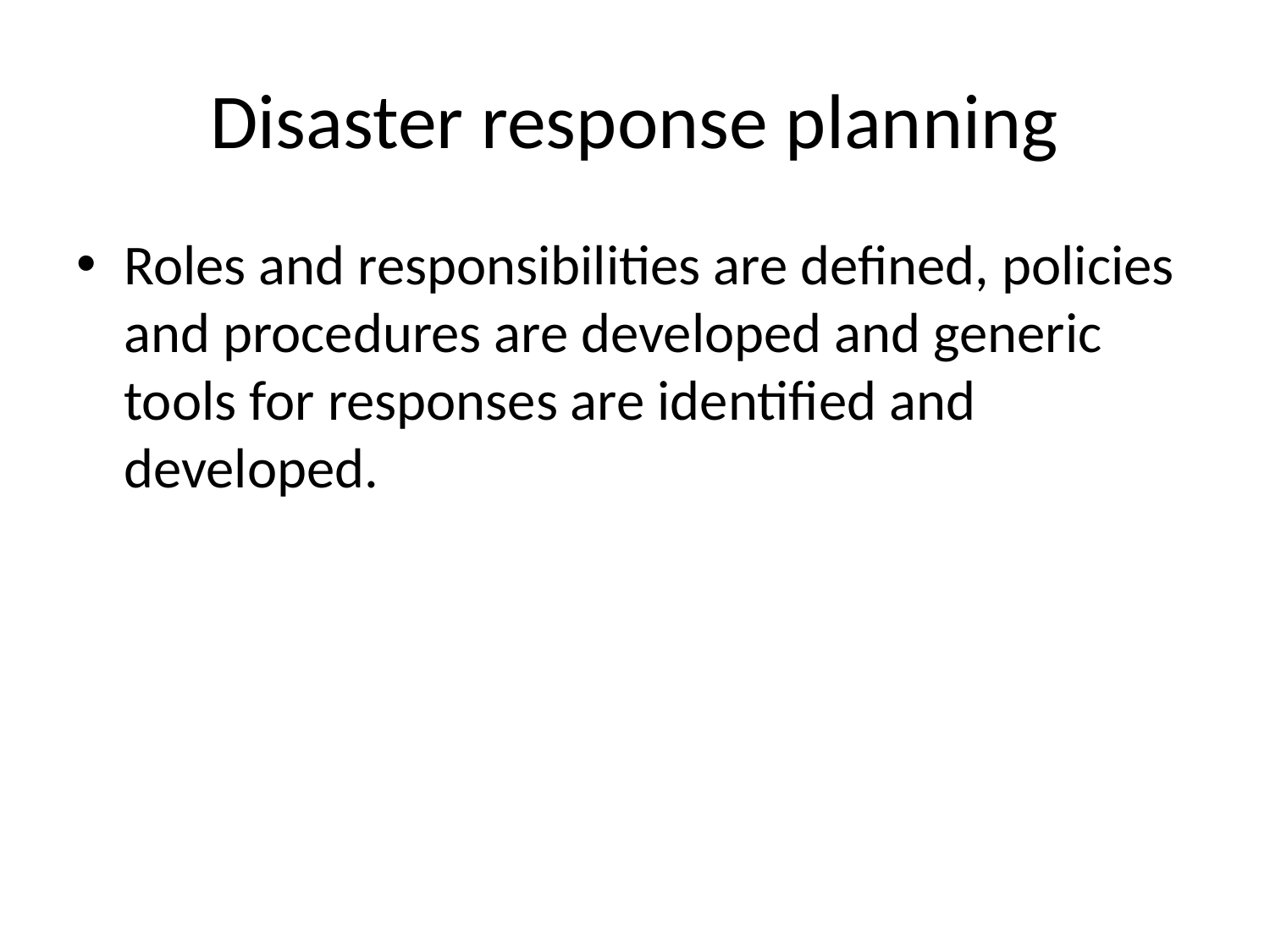

# Disaster response planning
Roles and responsibilities are defined, policies and procedures are developed and generic tools for responses are identified and developed.